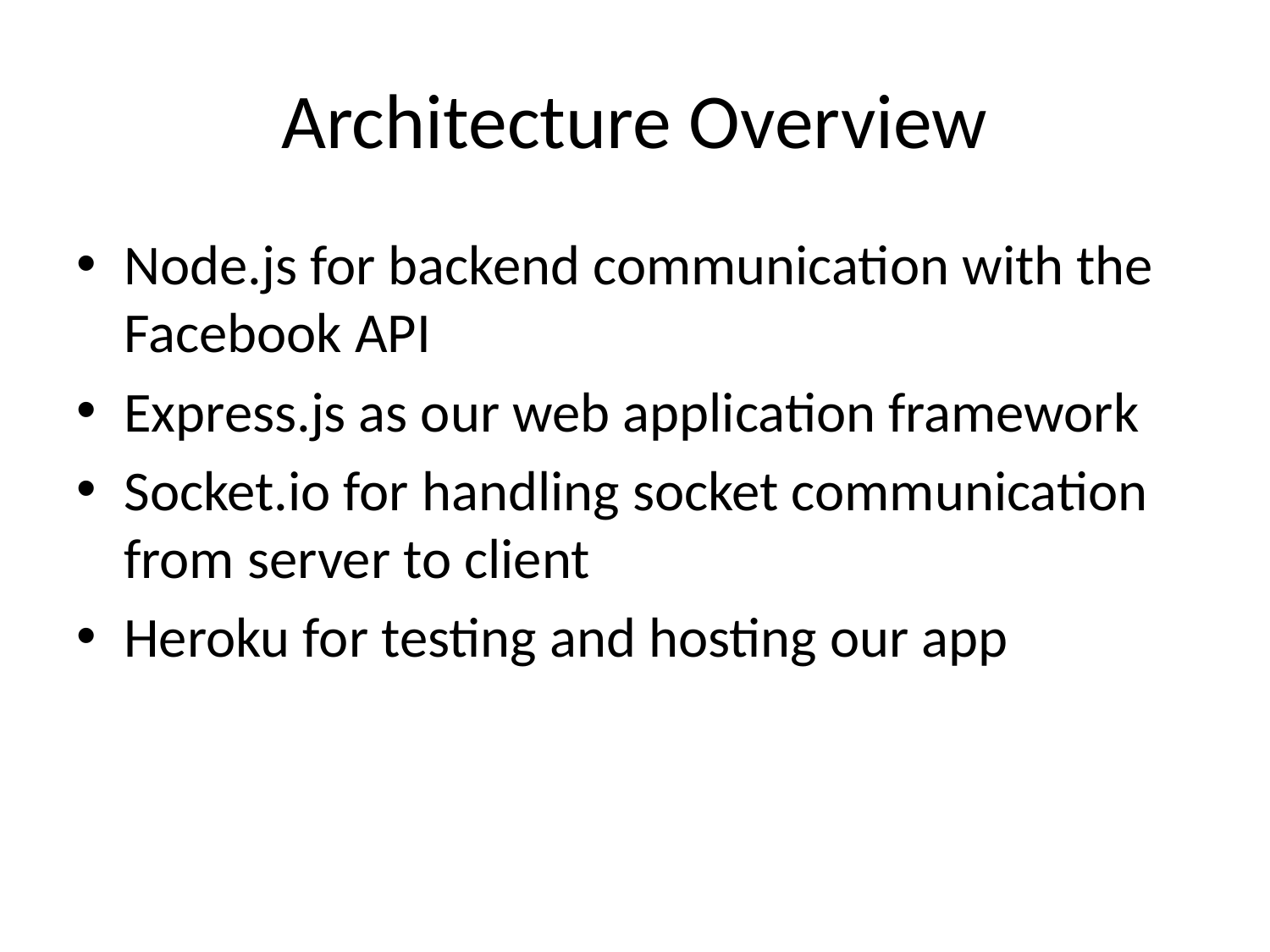

# Architecture Overview
Node.js for backend communication with the Facebook API
Express.js as our web application framework
Socket.io for handling socket communication from server to client
Heroku for testing and hosting our app